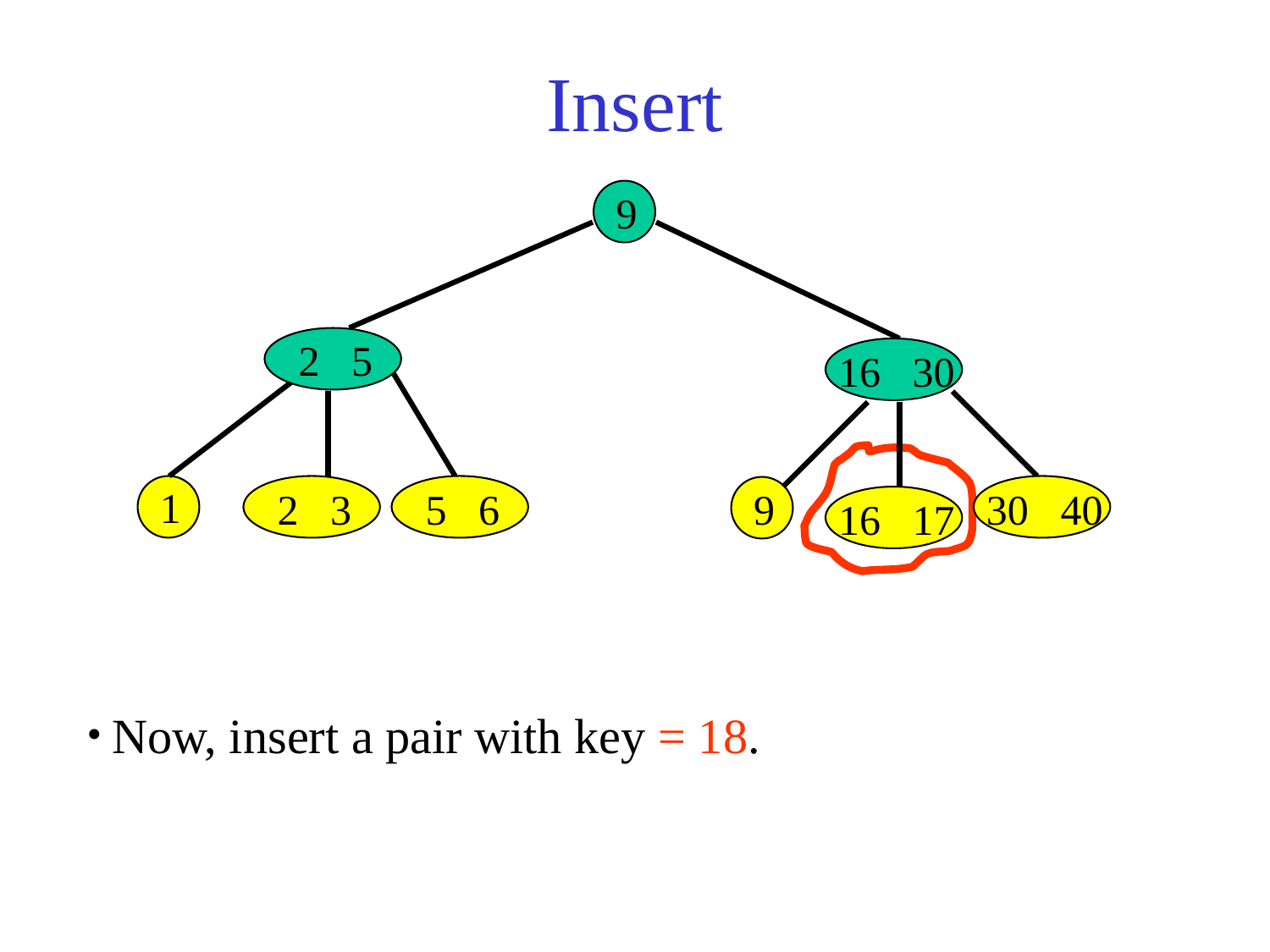

# Insert
9

2   5

16   30
1

2   3

5   6
9

30   40

16   17

 Now, insert a pair with key = 18.